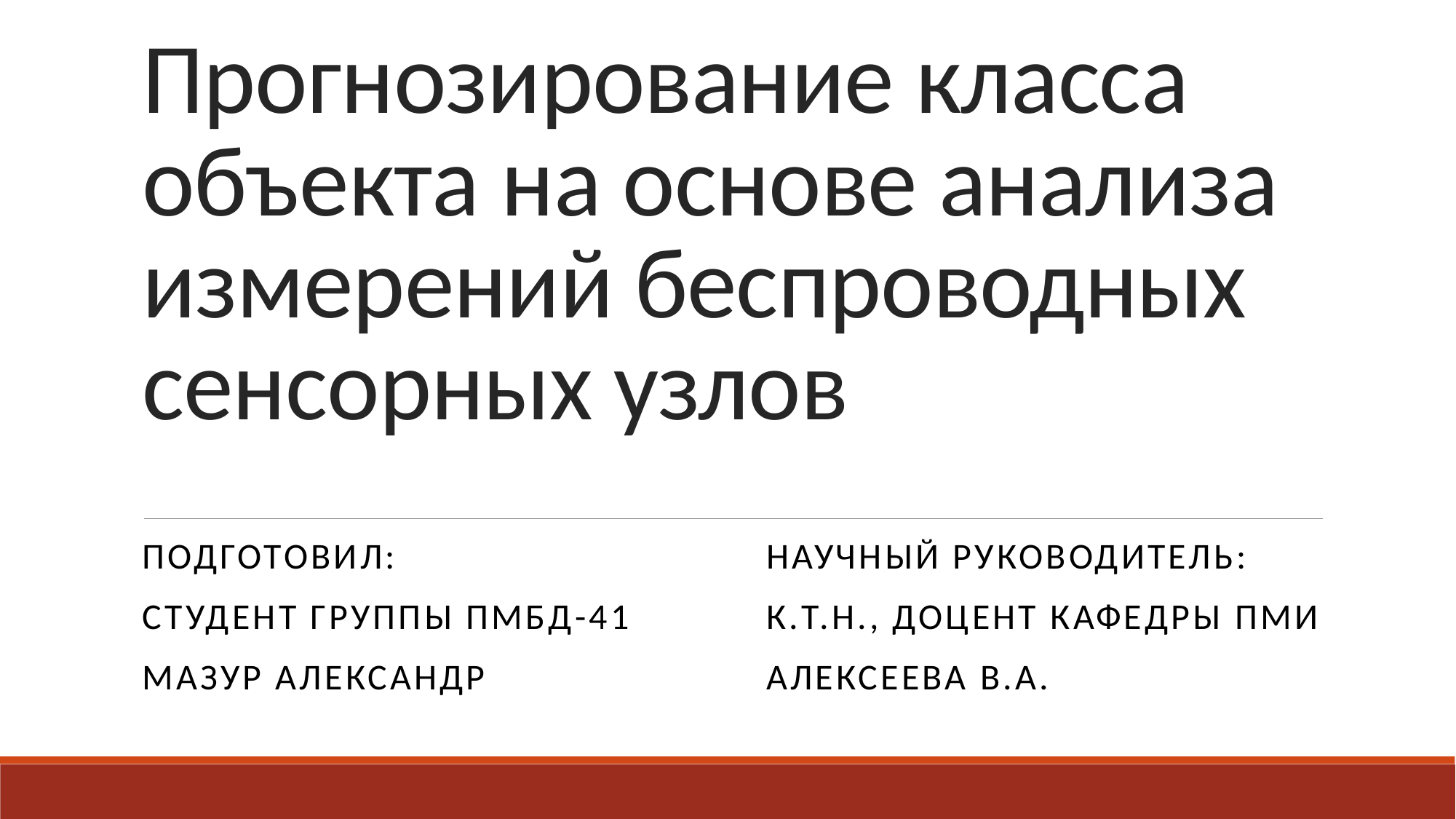

# Прогнозирование класса объекта на основе анализа измерений беспроводных сенсорных узлов
Подготовил:			       Научный Руководитель:
Студент Группы ПМбд-41	       к.т.н., доцент кафедры ПМИ
Мазур Александр		       Алексеева В.А.